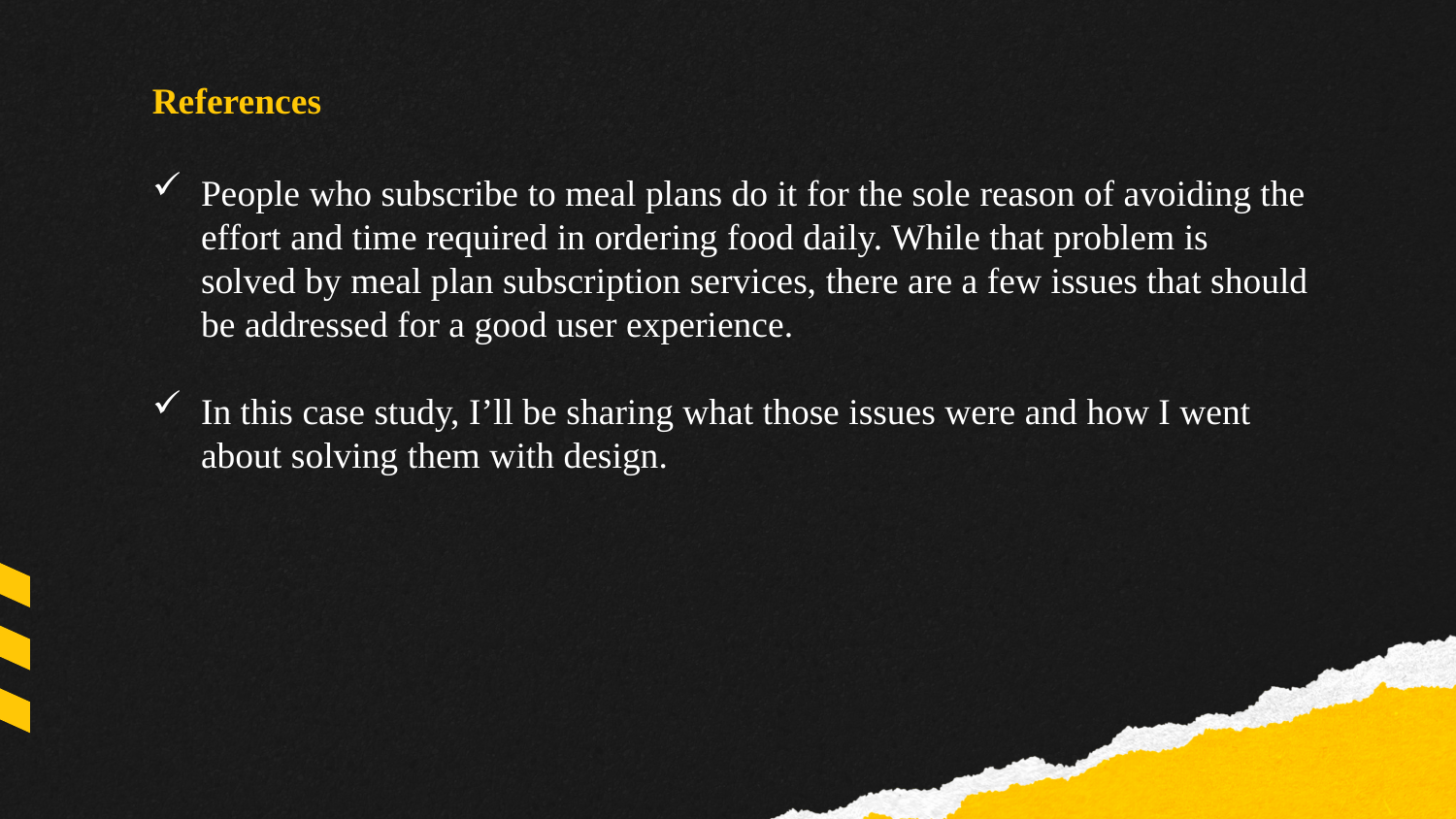

References

People who subscribe to meal plans do it for the sole reason of avoiding the effort and time required in ordering food daily. While that problem is solved by meal plan subscription services, there are a few issues that should be addressed for a good user experience.

In this case study, I’ll be sharing what those issues were and how I went about solving them with design.